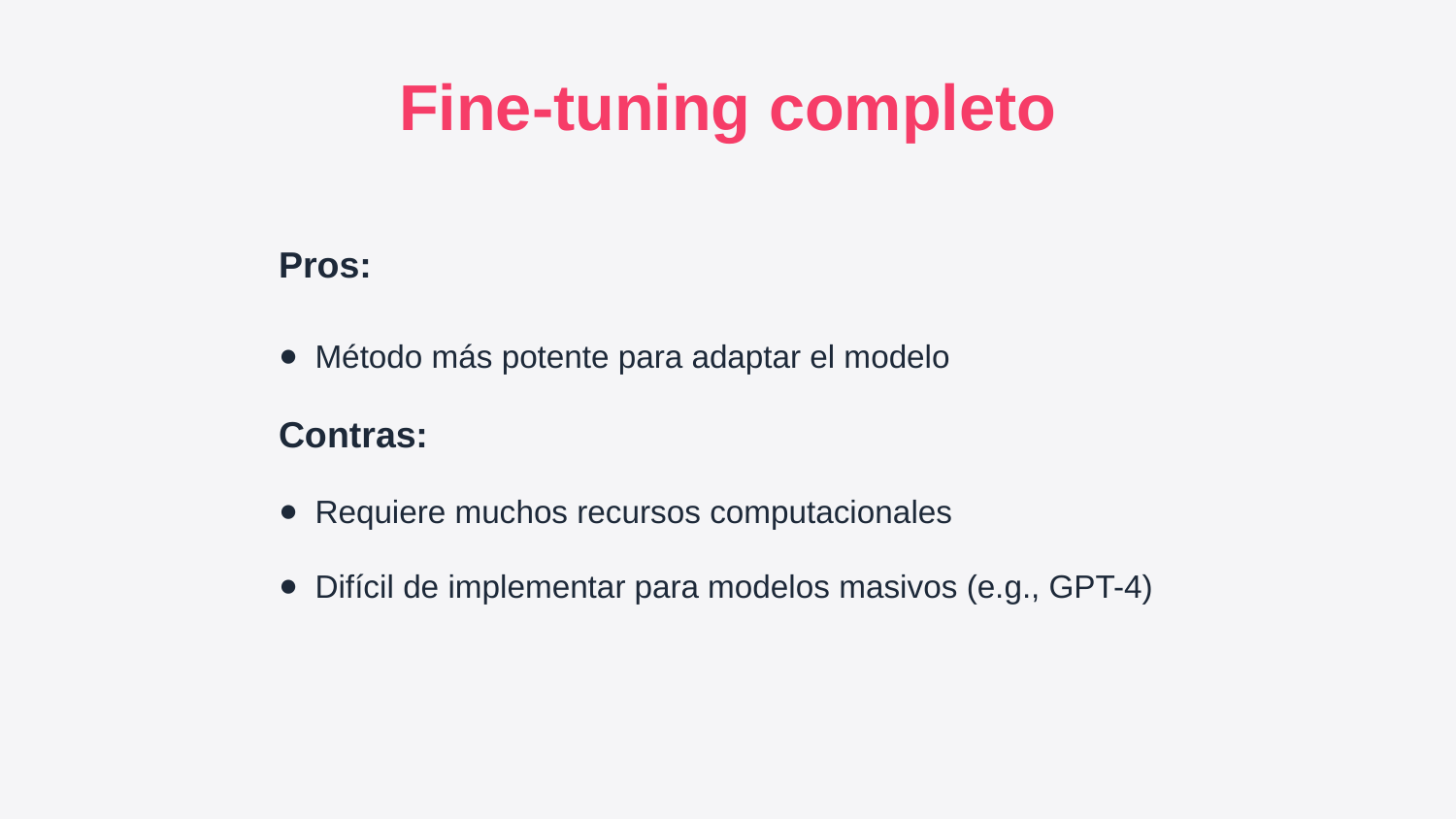

Fine-tuning completo
Pros:

Método más potente para adaptar el modelo
Contras:
Requiere muchos recursos computacionales
Difícil de implementar para modelos masivos (e.g., GPT-4)